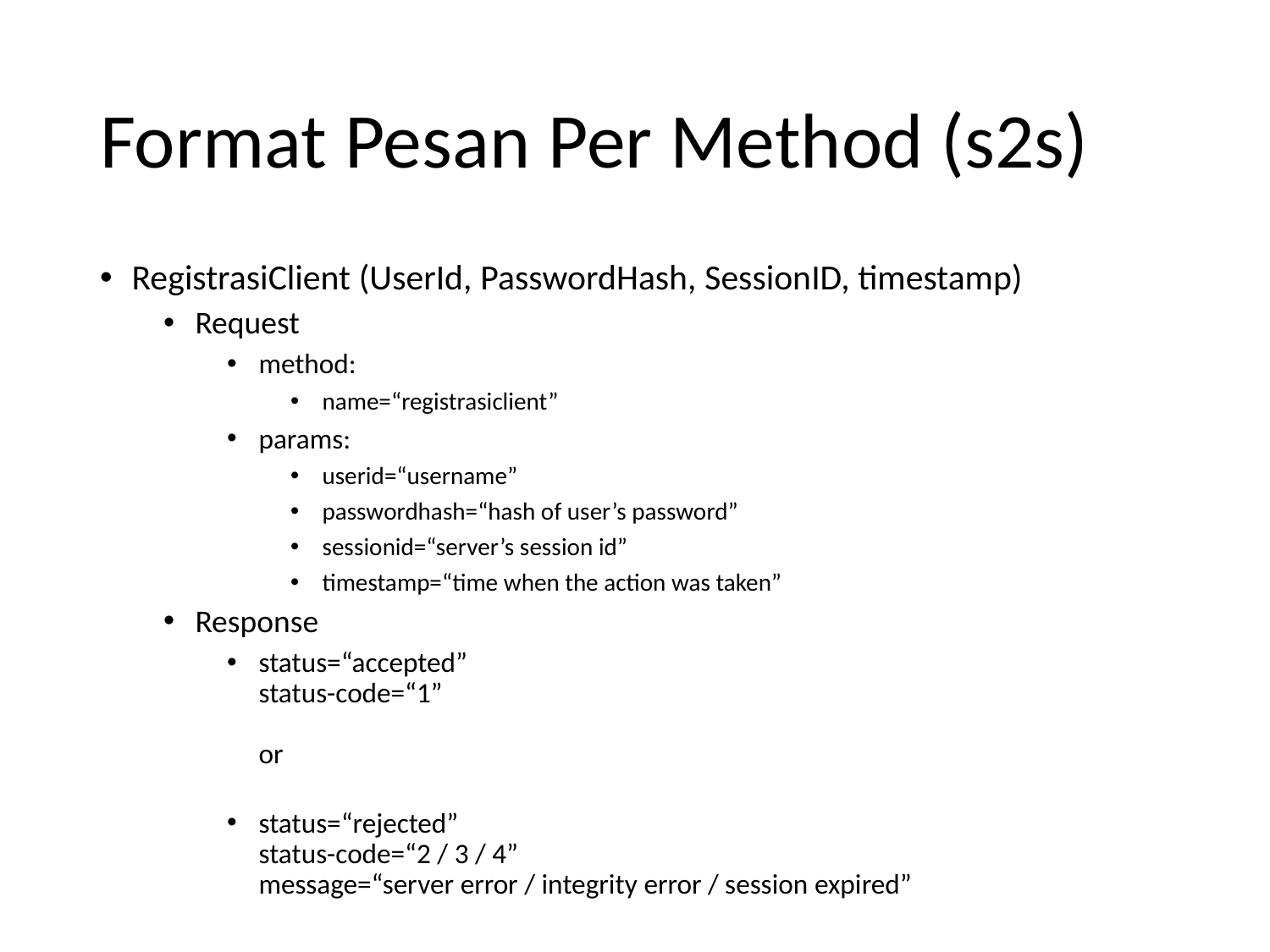

# Format Pesan Per Method (s2s)
RegistrasiClient (UserId, PasswordHash, SessionID, timestamp)
Request
method:
name=“registrasiclient”
params:
userid=“username”
passwordhash=“hash of user’s password”
sessionid=“server’s session id”
timestamp=“time when the action was taken”
Response
status=“accepted”
status-code=“1”
or
status=“rejected”
status-code=“2 / 3 / 4”
message=“server error / integrity error / session expired”